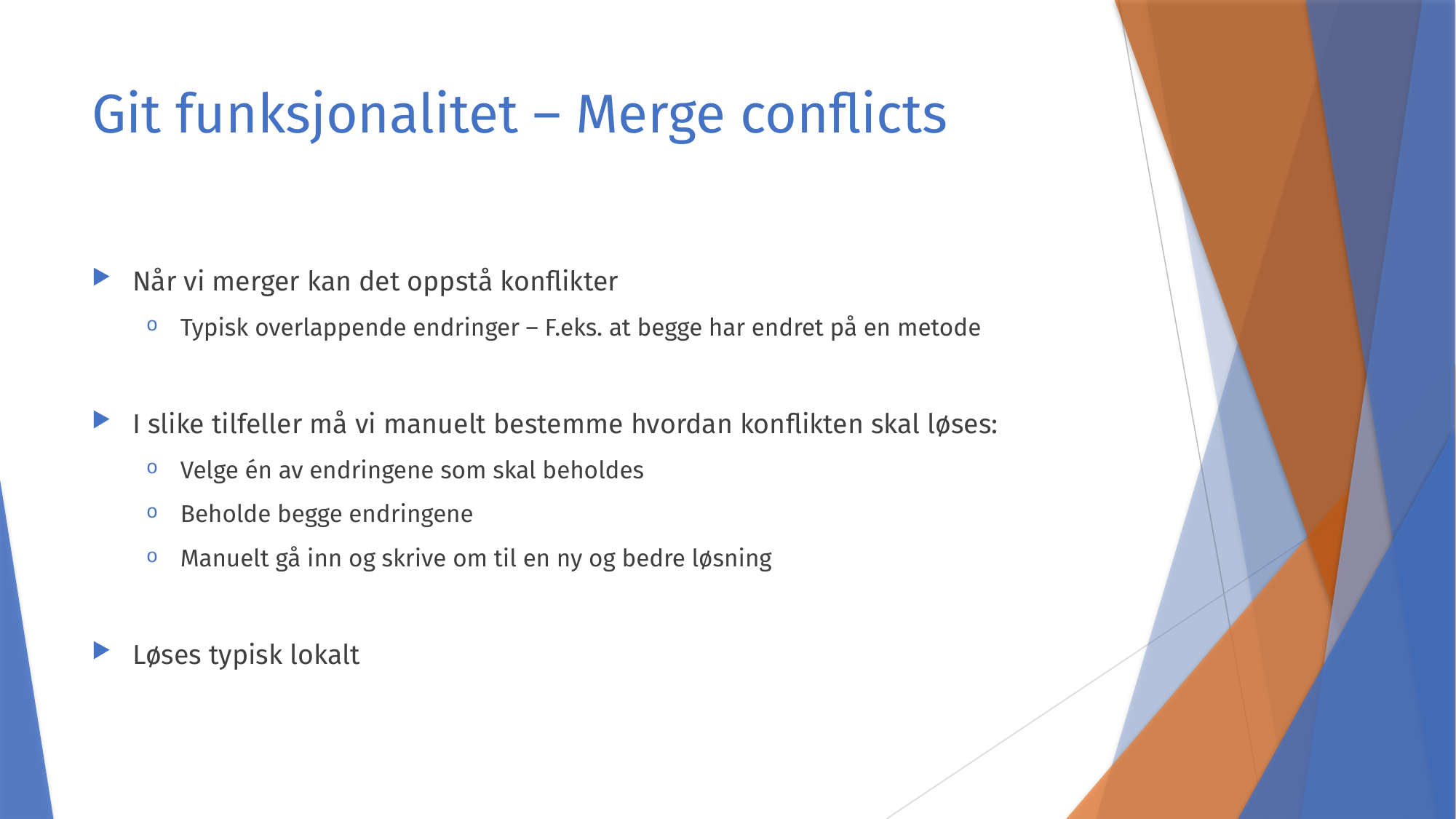

# Git funksjonalitet – Merge conflicts
Når vi merger kan det oppstå konflikter
Typisk overlappende endringer – F.eks. at begge har endret på en metode

I slike tilfeller må vi manuelt bestemme hvordan konflikten skal løses:
Velge én av endringene som skal beholdes
Beholde begge endringene
Manuelt gå inn og skrive om til en ny og bedre løsning

Løses typisk lokalt